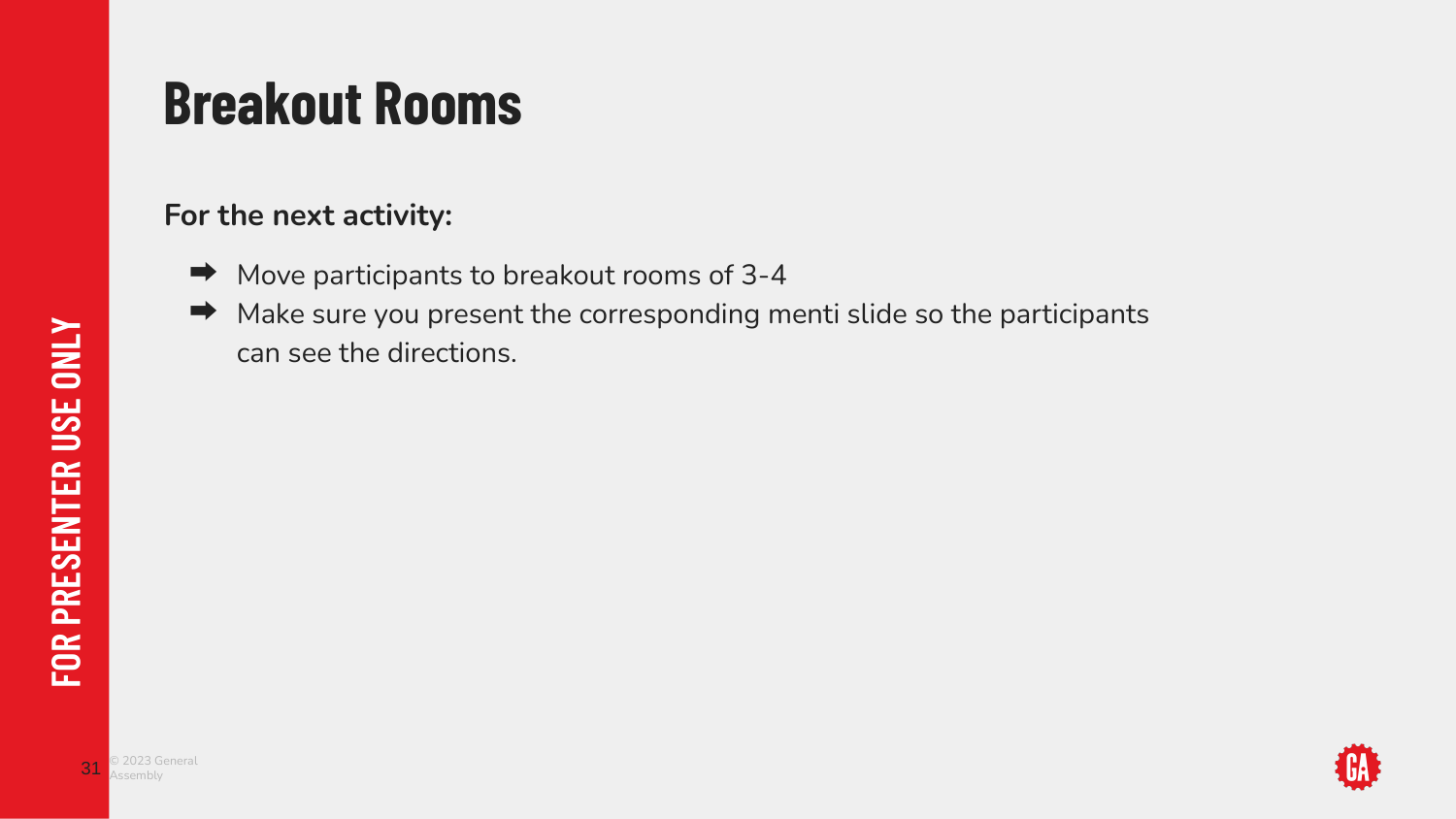

# Breakout Rooms
For the next activity:
Move participants to breakout rooms of 3-4
Make sure you present the corresponding menti slide so the participants can see the directions.
31